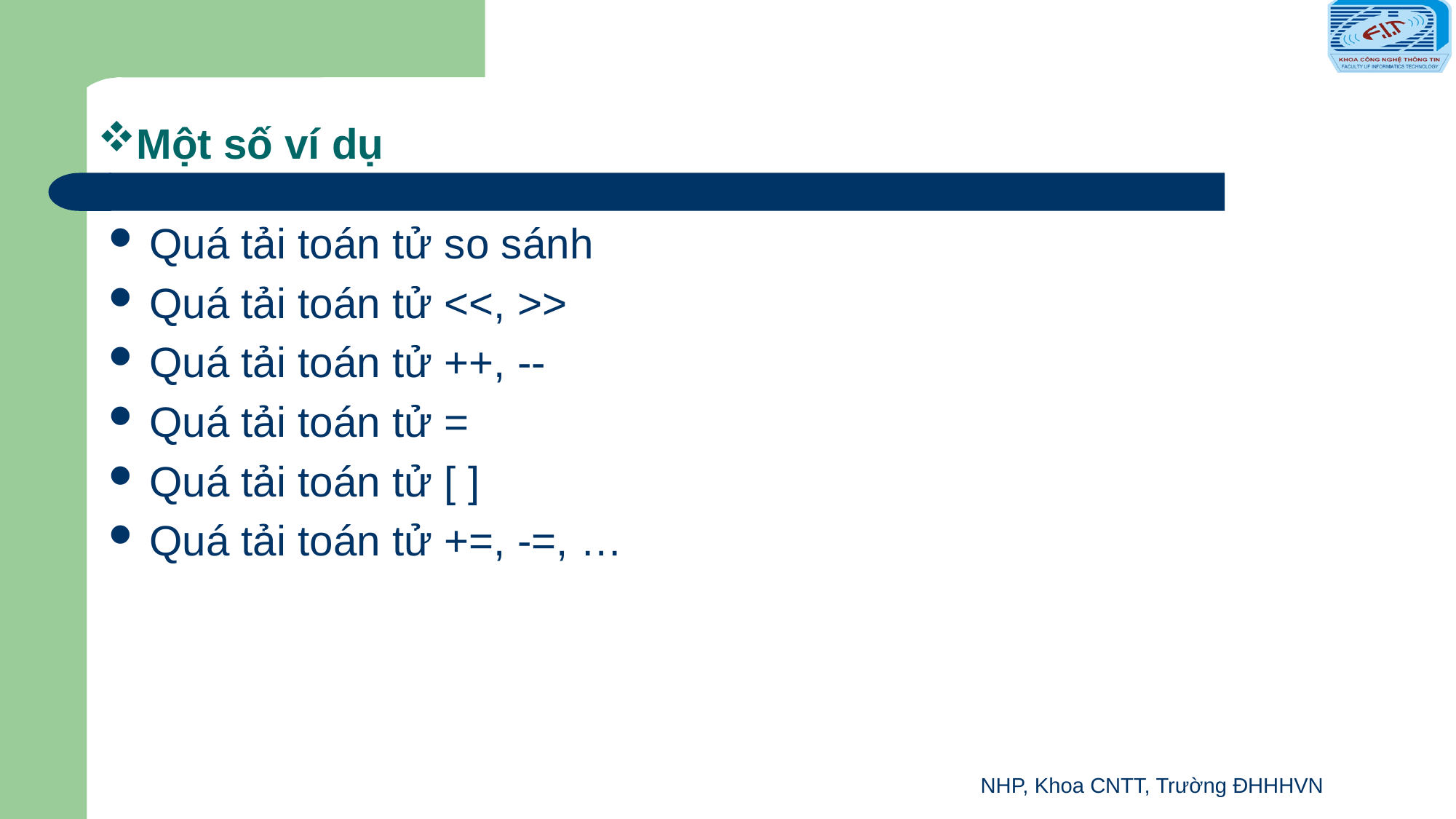

# Một số ví dụ
Quá tải toán tử so sánh
Quá tải toán tử <<, >>
Quá tải toán tử ++, --
Quá tải toán tử =
Quá tải toán tử [ ]
Quá tải toán tử +=, -=, …
NHP, Khoa CNTT, Trường ĐHHHVN